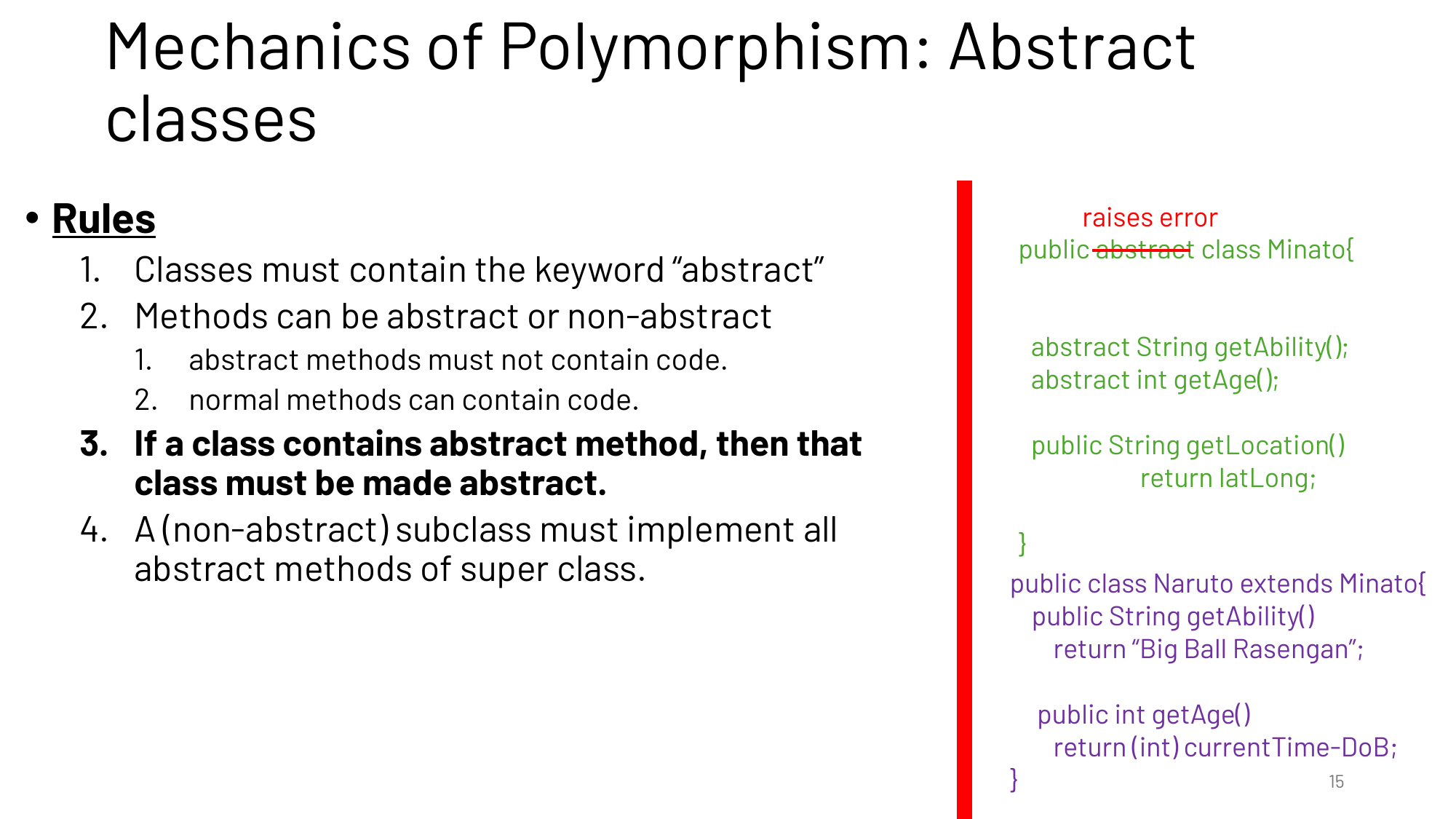

# Mechanics of Polymorphism: Abstract classes
Rules
Classes must contain the keyword “abstract”
Methods can be abstract or non-abstract
abstract methods must not contain code.
normal methods can contain code.
If a class contains abstract method, then that class must be made abstract.
A (non-abstract) subclass must implement all abstract methods of super class.

raises error
public abstract class Minato{

}
abstract String getAbility();
abstract int getAge();

public String getLocation()
	return latLong;
public class Naruto extends Minato{
    public String getAbility()
        return “Big Ball Rasengan”;

     public int getAge()
        return (int) currentTime-DoB;
}
15